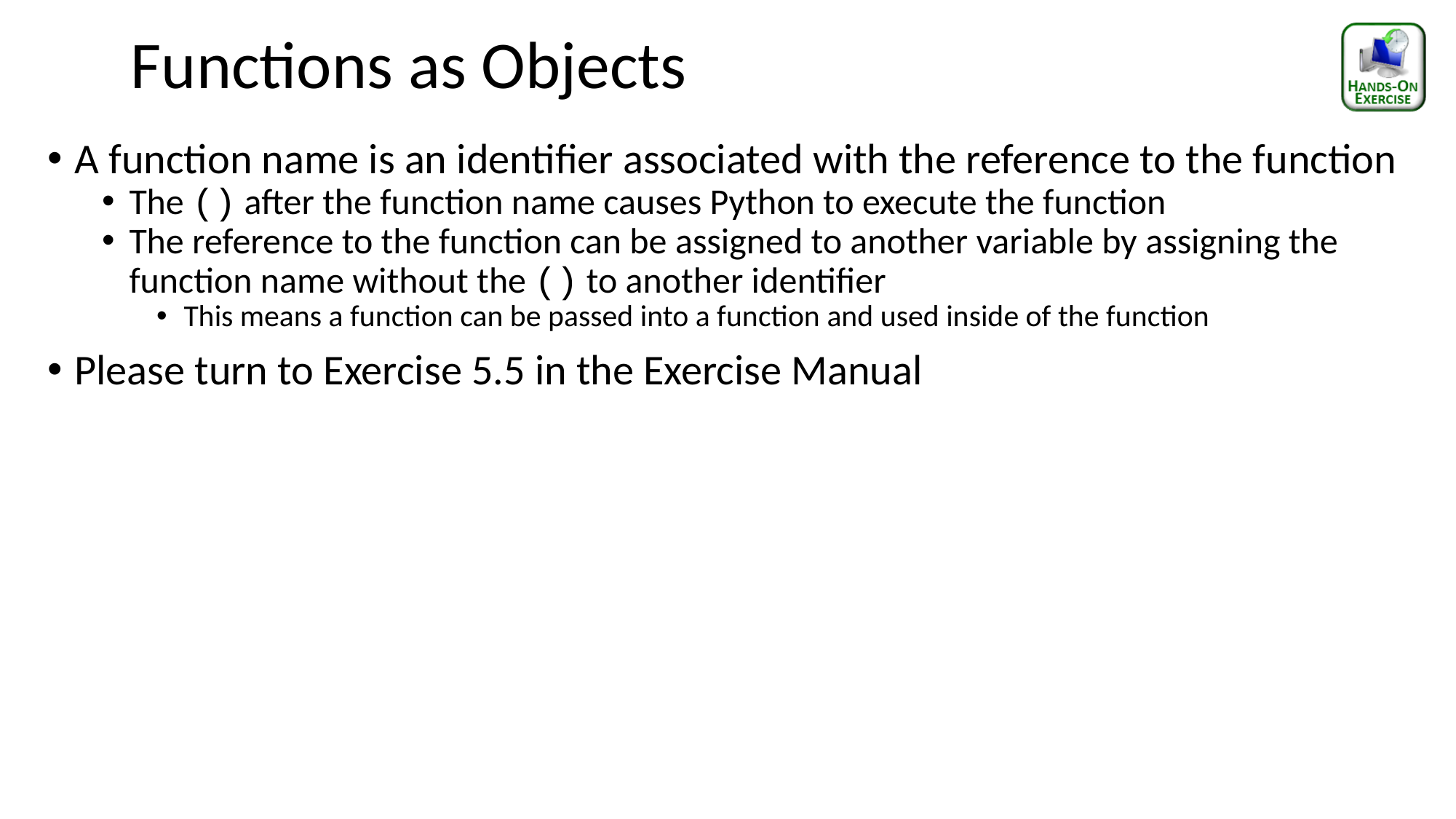

# Functions as Objects
A function name is an identifier associated with the reference to the function
The () after the function name causes Python to execute the function
The reference to the function can be assigned to another variable by assigning the function name without the () to another identifier
This means a function can be passed into a function and used inside of the function
Please turn to Exercise 5.5 in the Exercise Manual